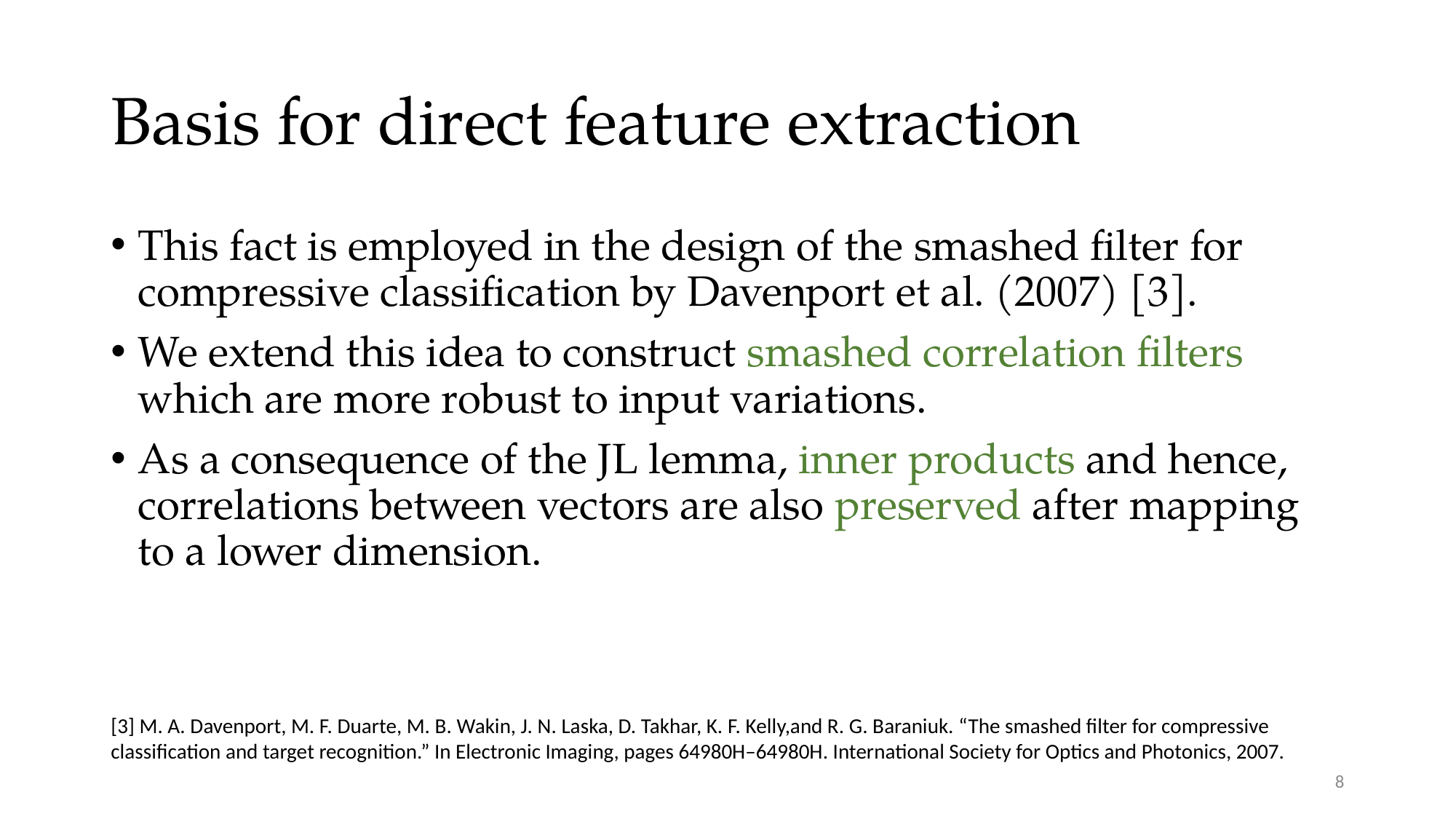

# Basis for direct feature extraction
This fact is employed in the design of the smashed filter for compressive classification by Davenport et al. (2007) [3].
We extend this idea to construct smashed correlation filters which are more robust to input variations.
As a consequence of the JL lemma, inner products and hence, correlations between vectors are also preserved after mapping to a lower dimension.
[3] M. A. Davenport, M. F. Duarte, M. B. Wakin, J. N. Laska, D. Takhar, K. F. Kelly,and R. G. Baraniuk. “The smashed filter for compressive classification and target recognition.” In Electronic Imaging, pages 64980H–64980H. International Society for Optics and Photonics, 2007.
8